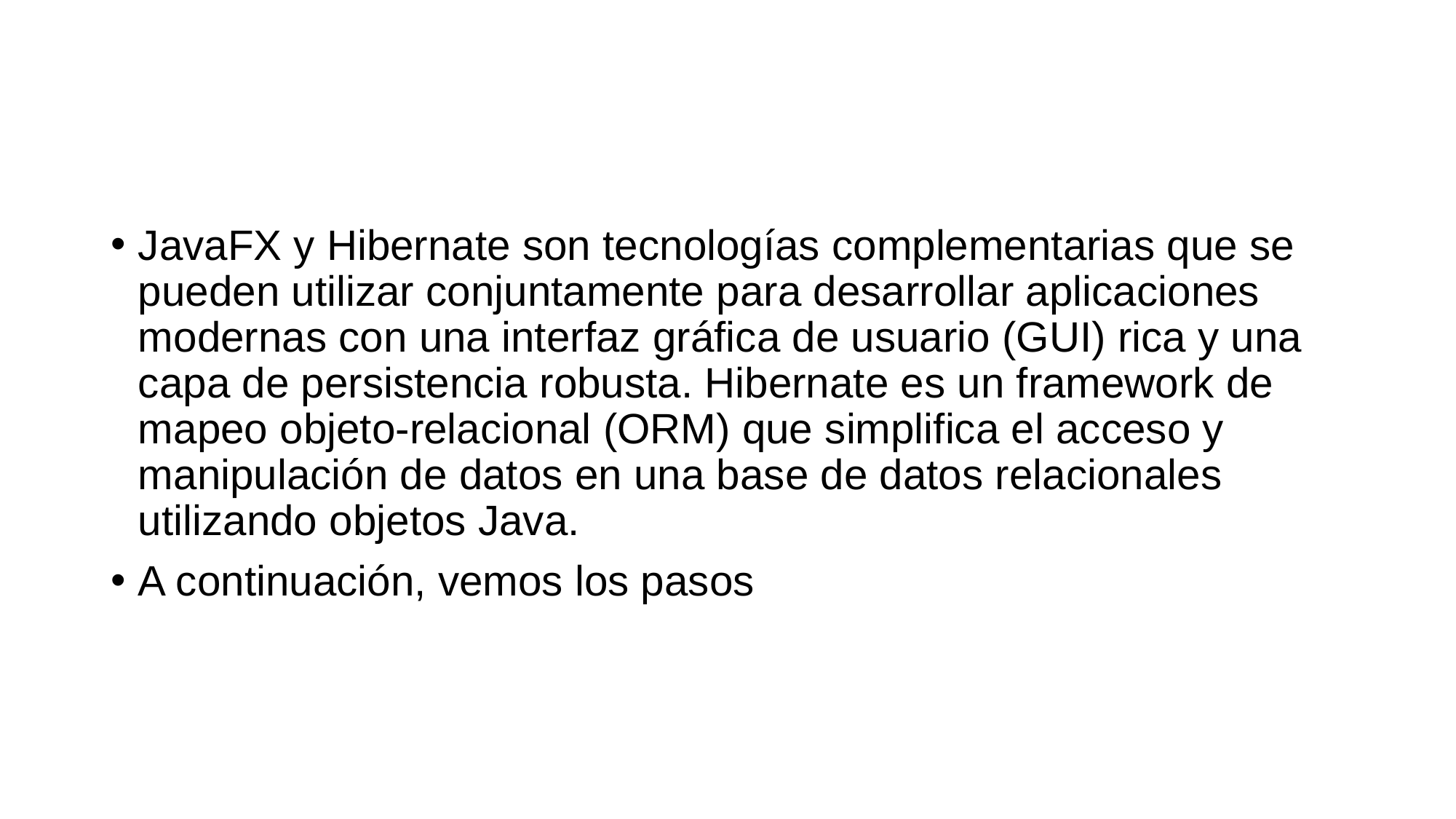

JavaFX y Hibernate son tecnologías complementarias que se pueden utilizar conjuntamente para desarrollar aplicaciones modernas con una interfaz gráfica de usuario (GUI) rica y una capa de persistencia robusta. Hibernate es un framework de mapeo objeto-relacional (ORM) que simplifica el acceso y manipulación de datos en una base de datos relacionales utilizando objetos Java.
A continuación, vemos los pasos